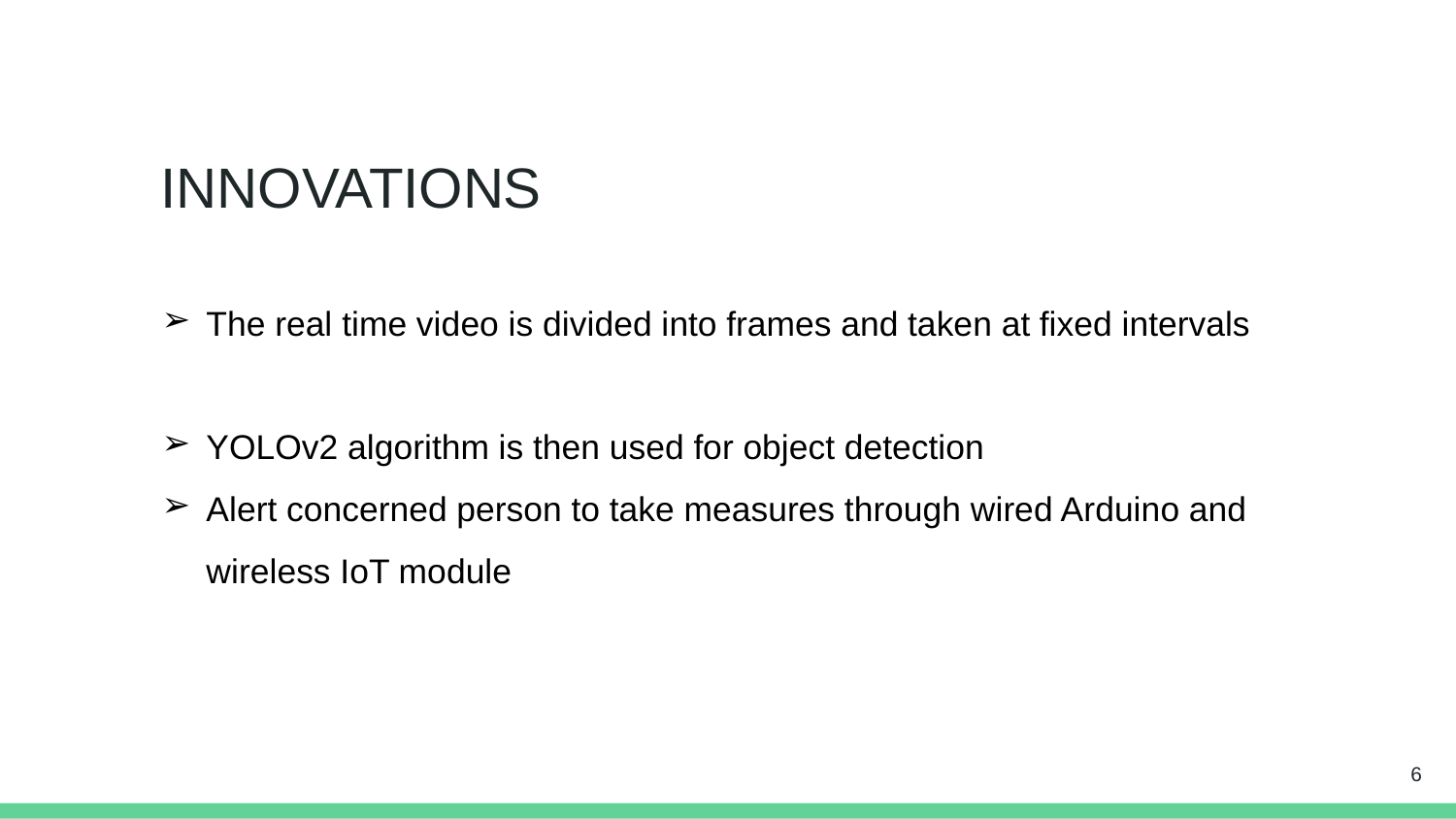

# INNOVATIONS
The real time video is divided into frames and taken at fixed intervals

YOLOv2 algorithm is then used for object detection
Alert concerned person to take measures through wired Arduino and wireless IoT module

6